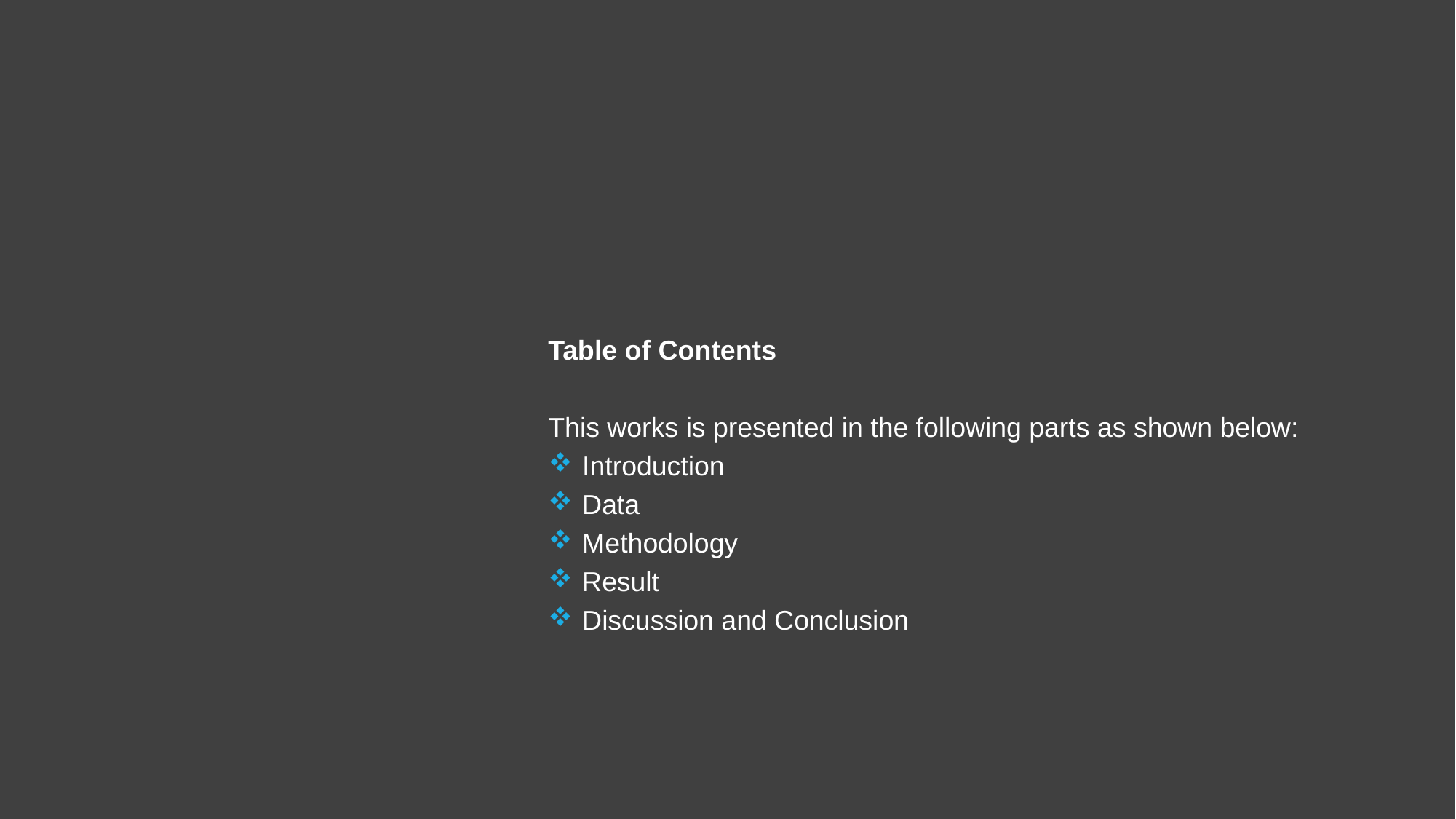

Table of Contents

This works is presented in the following parts as shown below:
Introduction
Data
Methodology
Result
Discussion and Conclusion